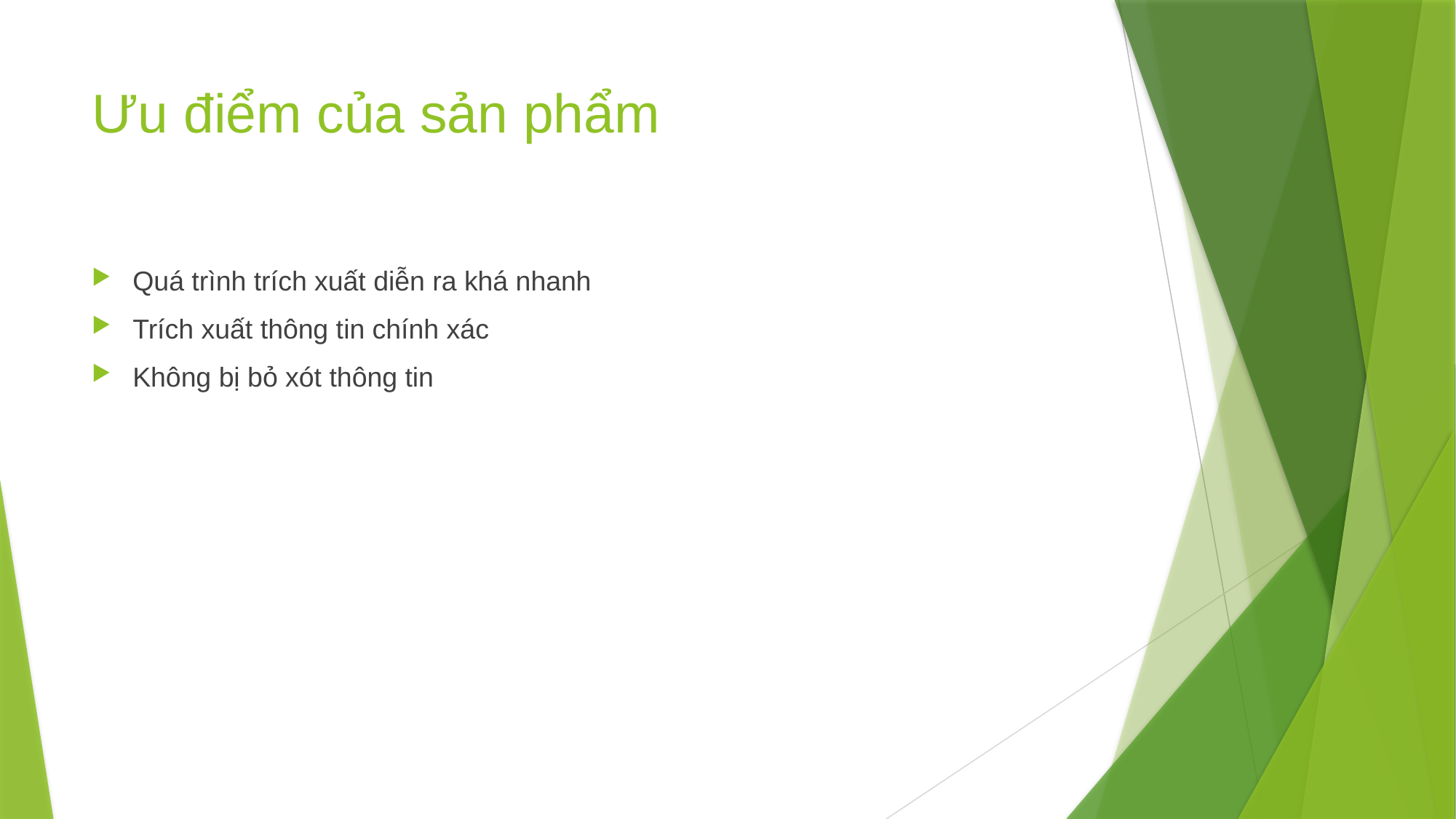

# Ưu điểm của sản phẩm
Quá trình trích xuất diễn ra khá nhanh
Trích xuất thông tin chính xác
Không bị bỏ xót thông tin